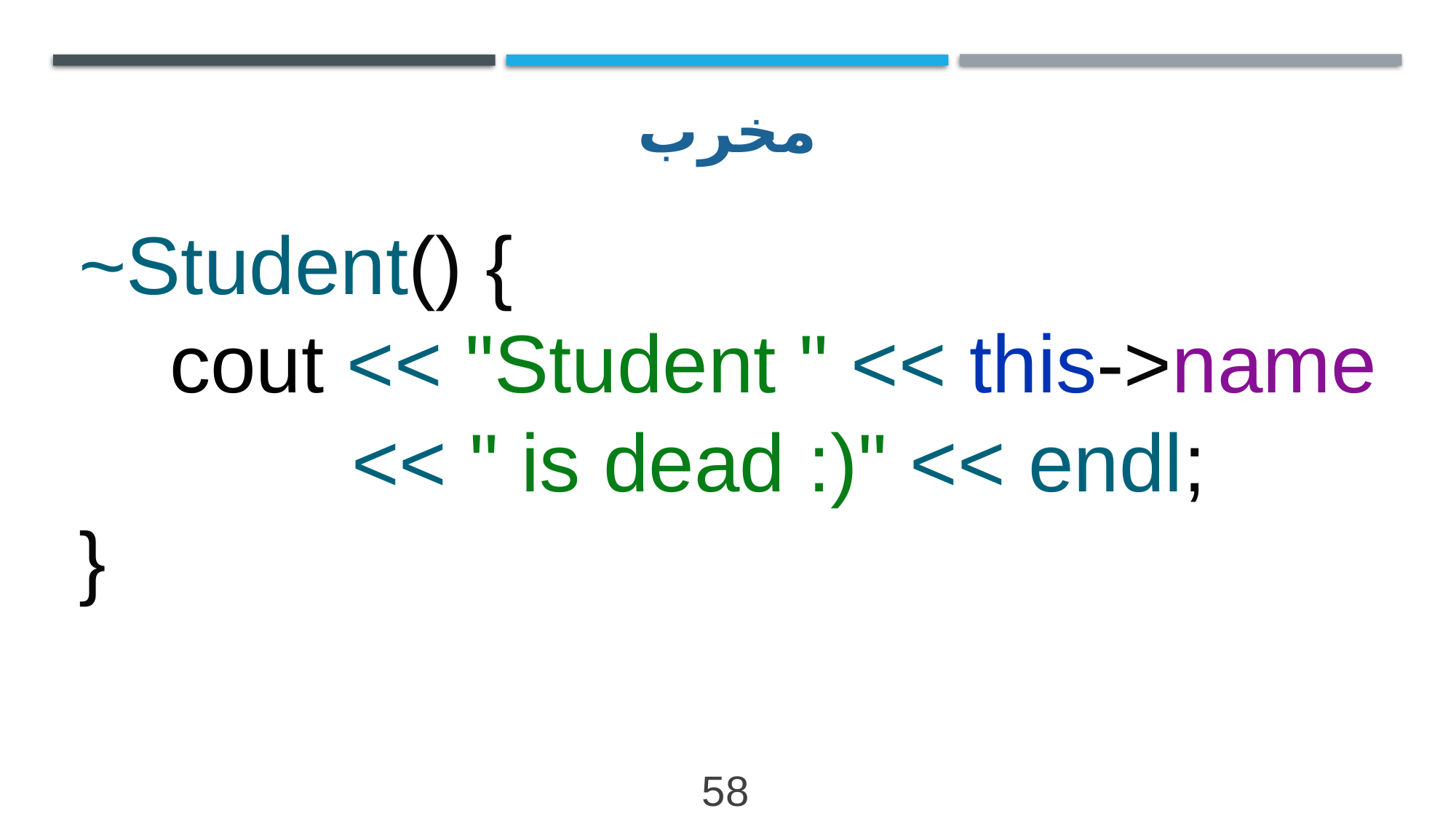

# مخرب
~Student() {
    cout << "Student " << this->name
            << " is dead :)" << endl;
}